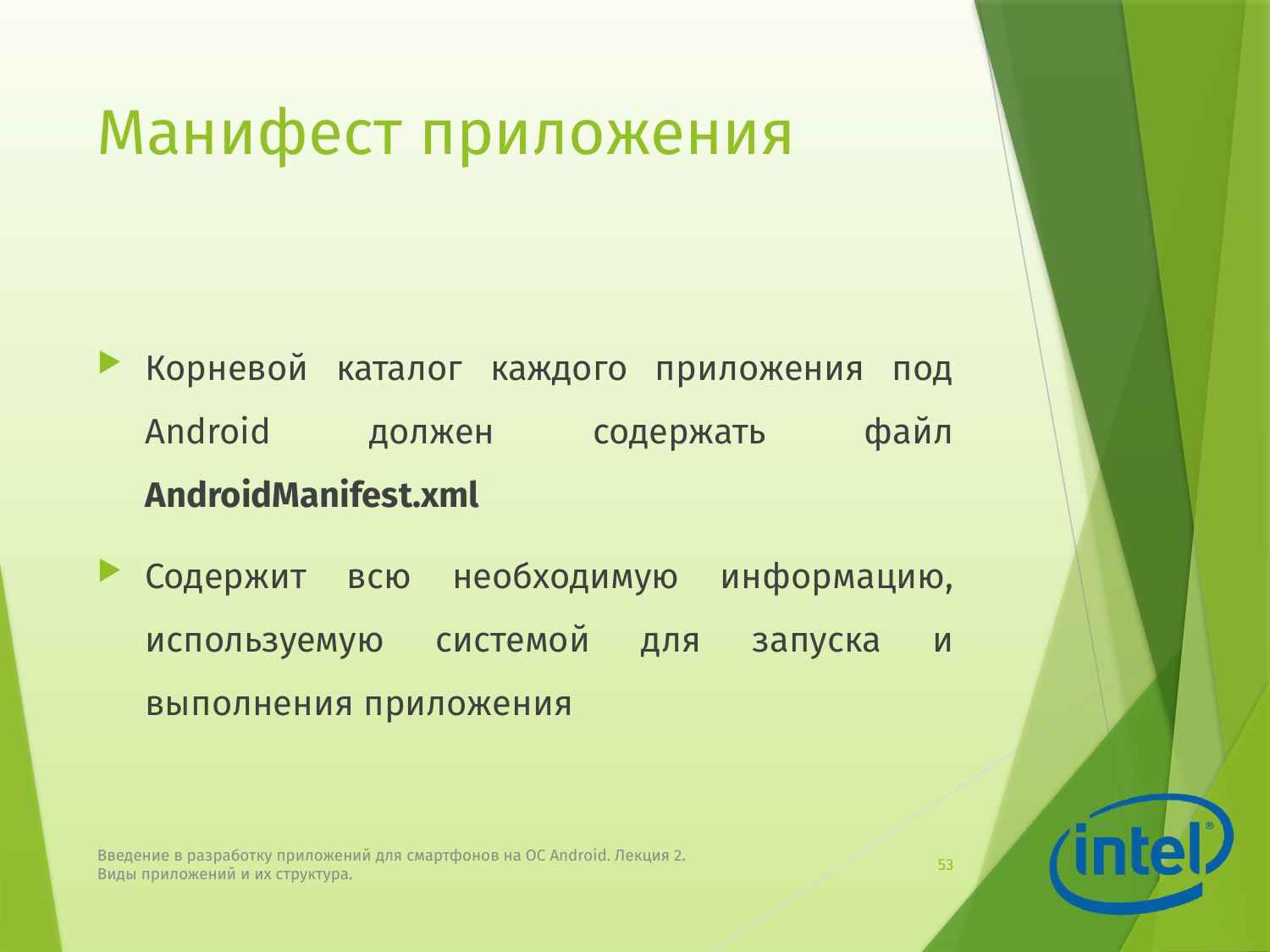

# Манифест приложения
Корневой каталог каждого приложения под Android должен содержать файл AndroidManifest.xml
Содержит всю необходимую информацию, используемую системой для запуска и выполнения приложения
Введение в разработку приложений для смартфонов на ОС Android. Лекция 2. Виды приложений и их структура.
53